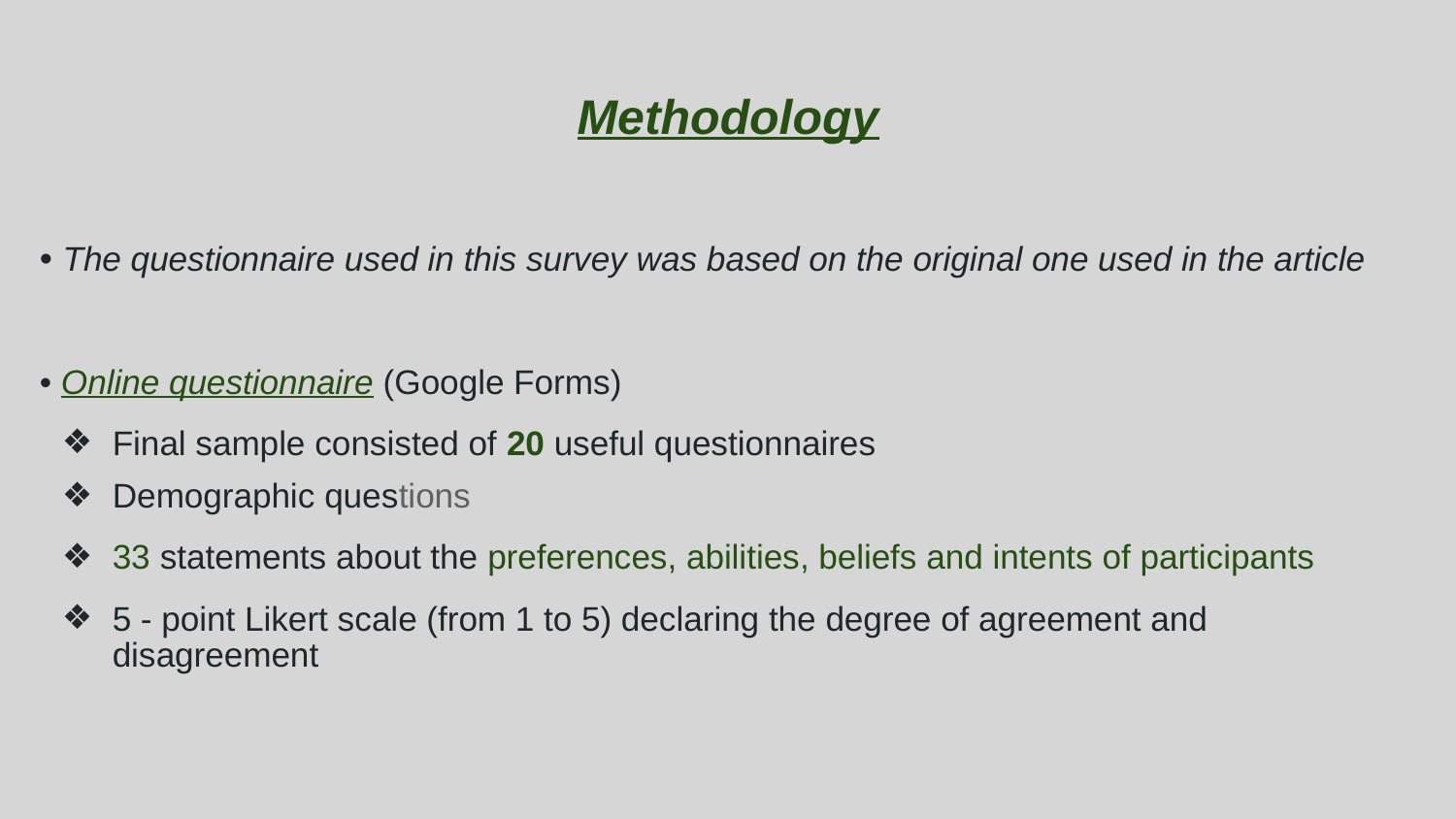

# Methodology
• The questionnaire used in this survey was based on the original one used in the article

• Online questionnaire (Google Forms)
Final sample consisted of 20 useful questionnaires
Demographic questions
33 statements about the preferences, abilities, beliefs and intents of participants
5 - point Likert scale (from 1 to 5) declaring the degree of agreement and disagreement